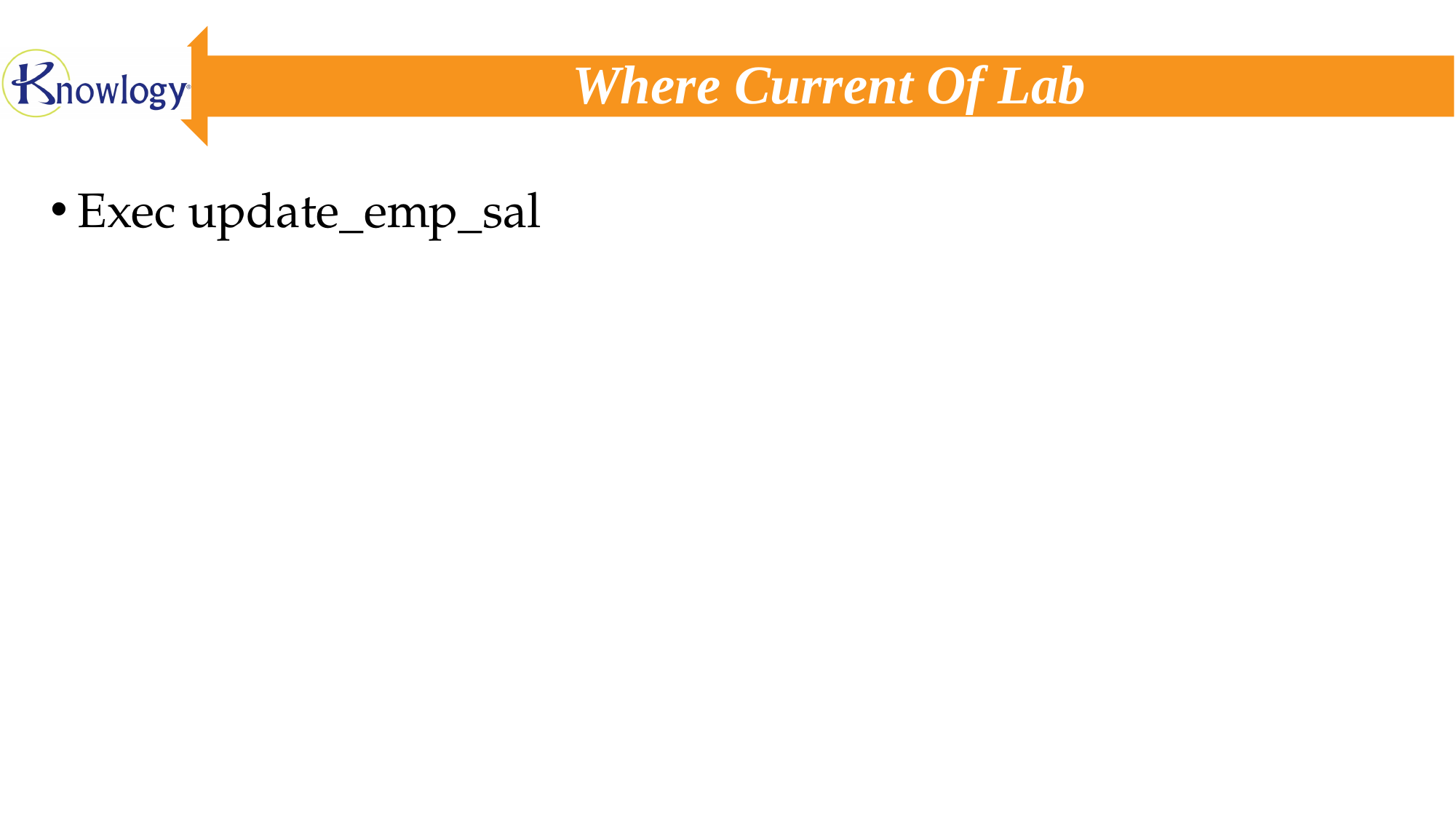

# Where Current Of Lab
Exec update_emp_sal